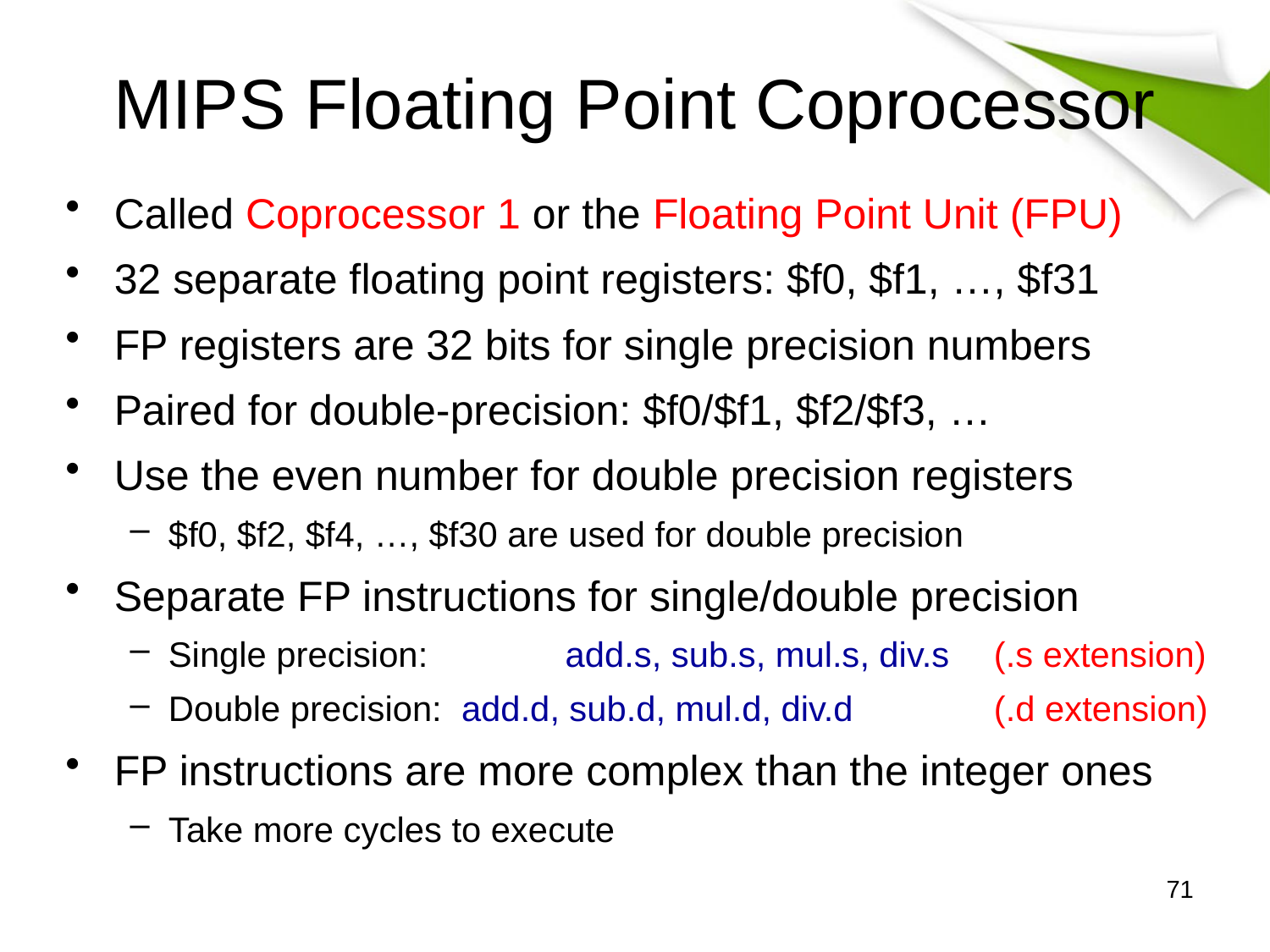

# MIPS Floating Point Coprocessor
Called Coprocessor 1 or the Floating Point Unit (FPU)
32 separate floating point registers: $f0, $f1, …, $f31
FP registers are 32 bits for single precision numbers
Paired for double-precision: $f0/$f1, $f2/$f3, …
Use the even number for double precision registers
$f0, $f2, $f4, …, $f30 are used for double precision
Separate FP instructions for single/double precision
Single precision:	add.s, sub.s, mul.s, div.s	(.s extension)
Double precision:  add.d, sub.d, mul.d, div.d	(.d extension)
FP instructions are more complex than the integer ones
Take more cycles to execute
71